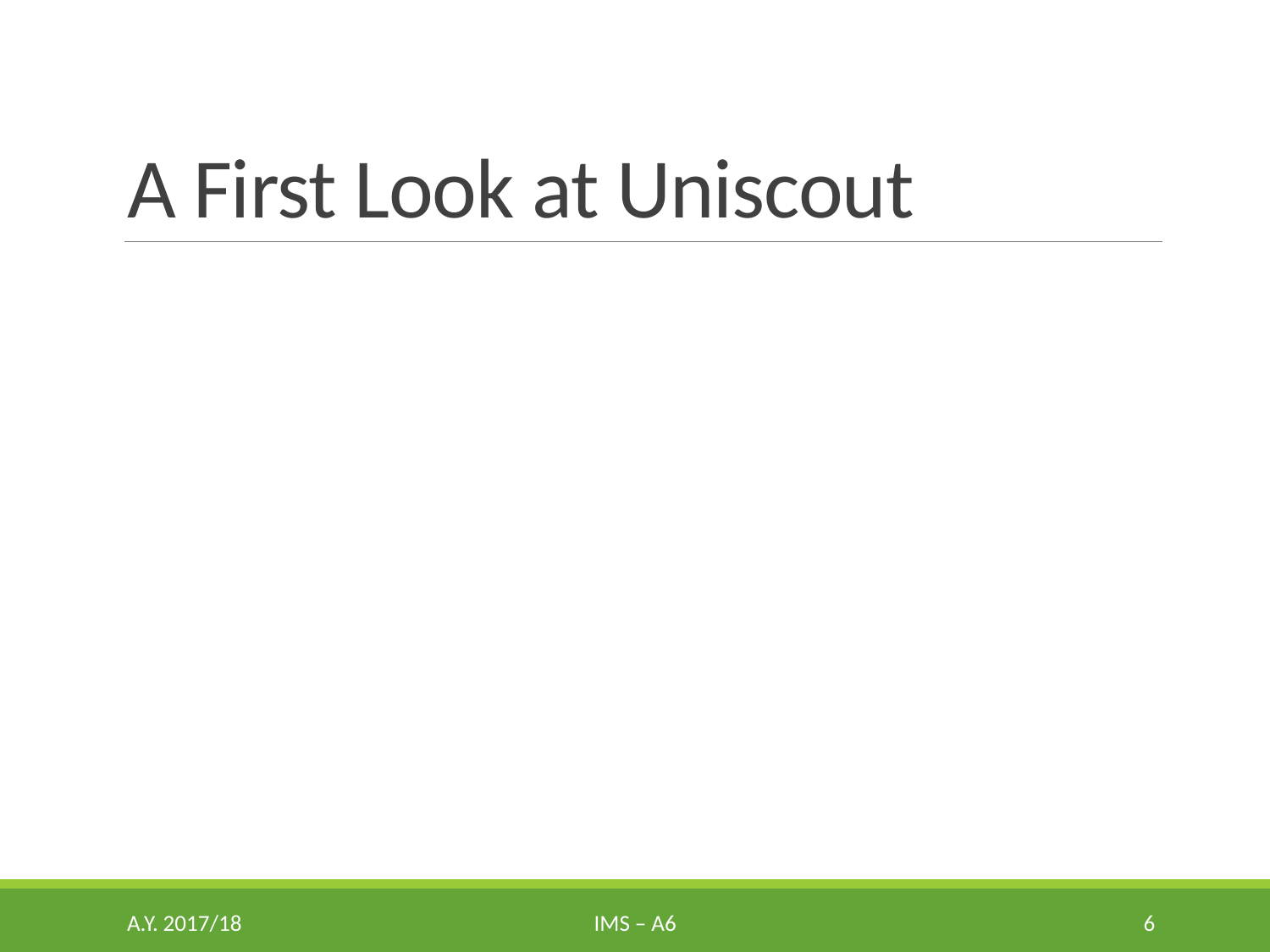

# A First Look at Uniscout

A.Y. 2017/18
IMS – A6
6